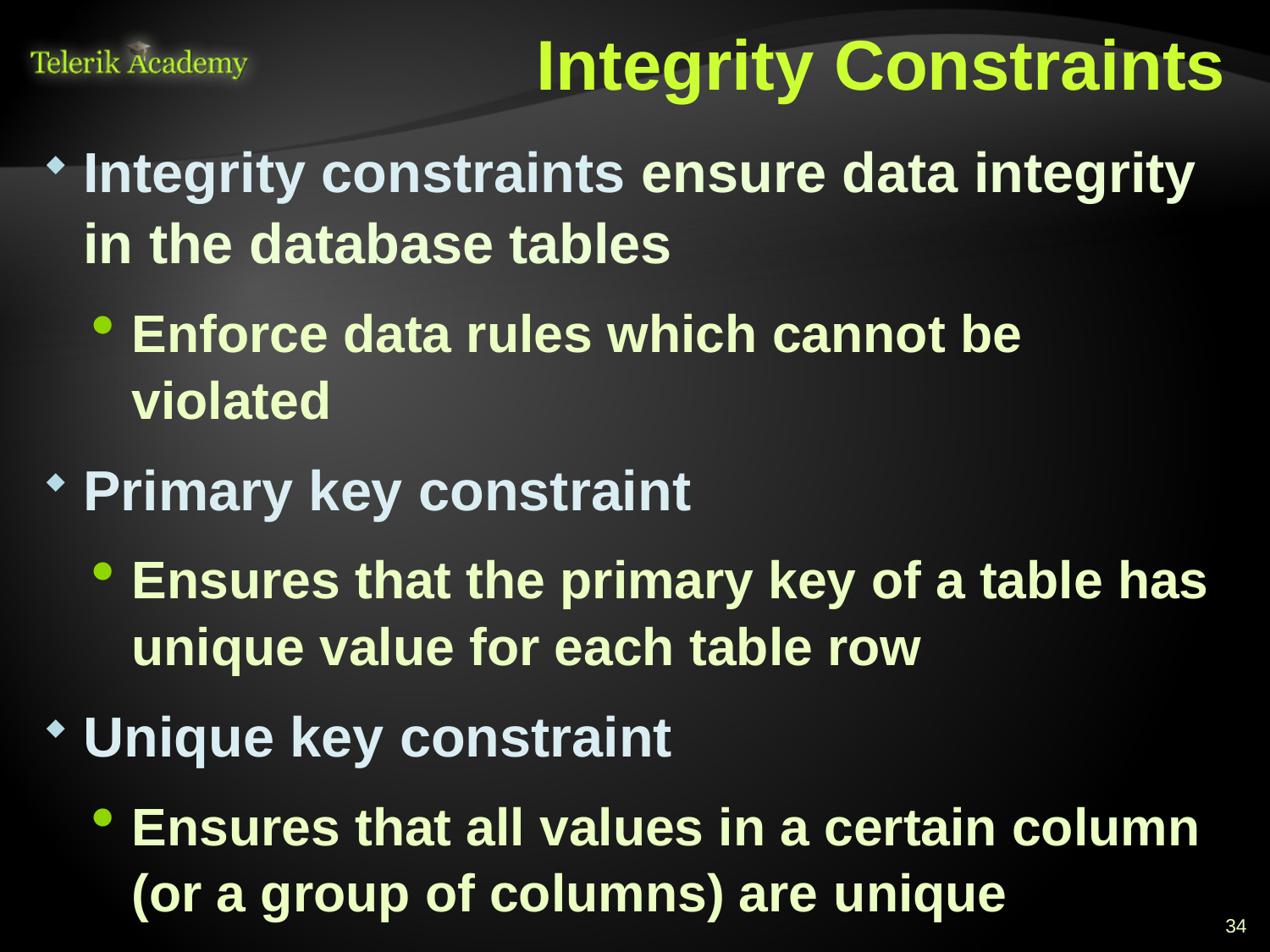

# Integrity Constraints
Integrity constraints ensure data integrity in the database tables
Enforce data rules which cannot be violated
Primary key constraint
Ensures that the primary key of a table has unique value for each table row
Unique key constraint
Ensures that all values in a certain column (or a group of columns) are unique
34